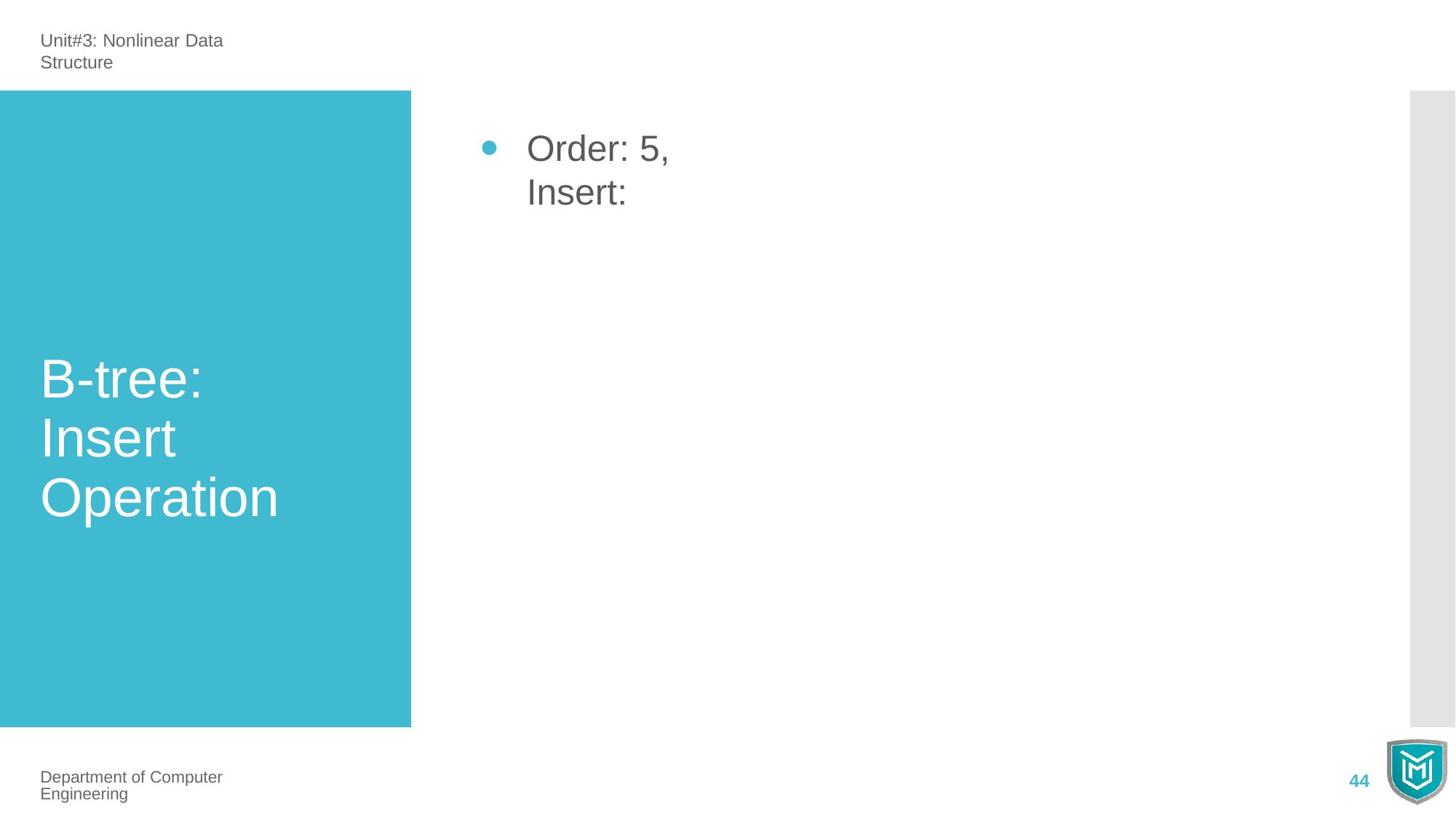

Unit#3: Nonlinear Data Structure
Order: 5, Insert:
B-tree: Insert  Operation
Department of Computer Engineering
44